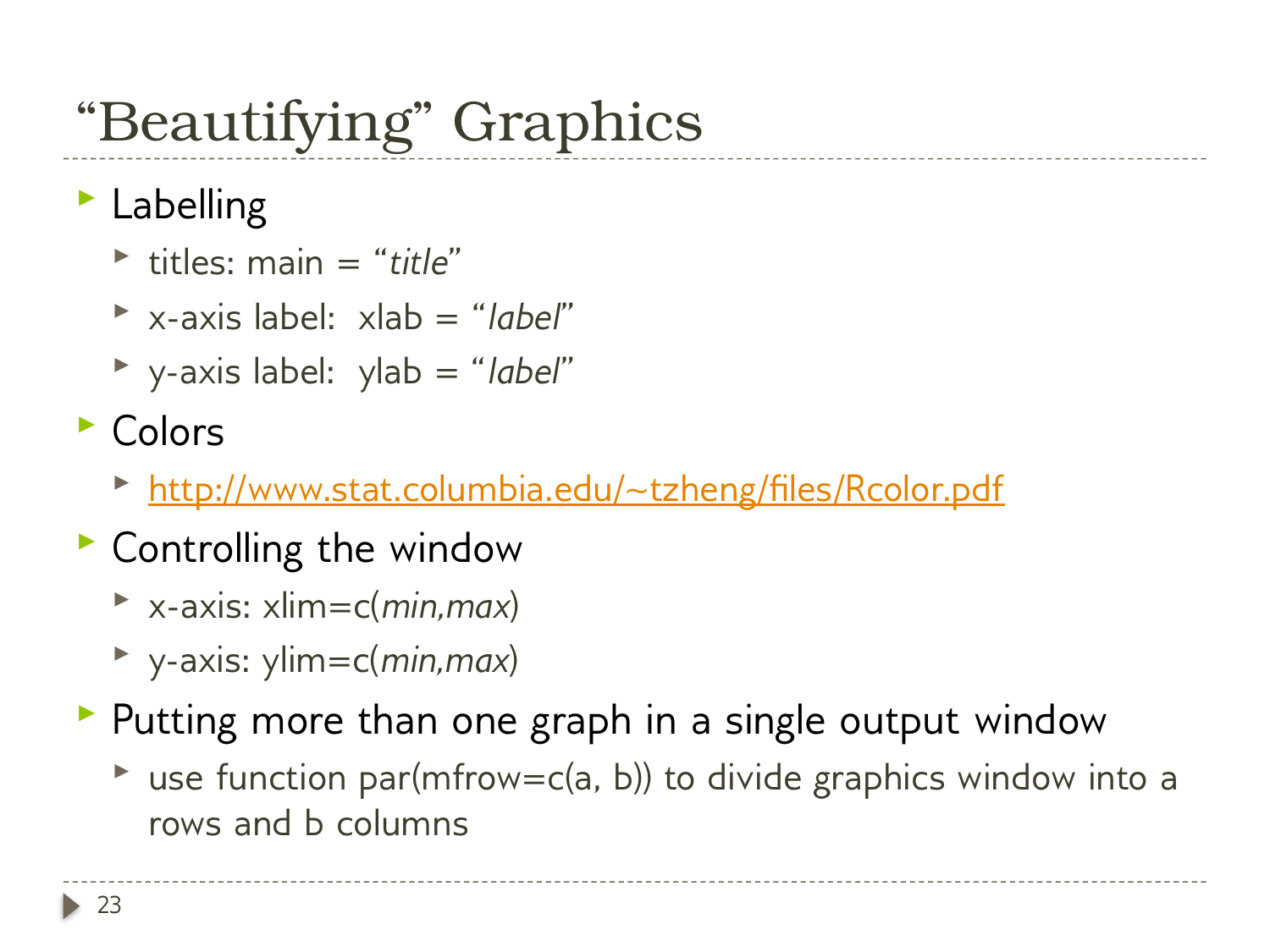

# “Beautifying” Graphics
Labelling
titles: main = “title”
x-axis label:  xlab = “label”
y-axis label:  ylab = “label”
Colors
http://www.stat.columbia.edu/~tzheng/files/Rcolor.pdf
Controlling the window
x-axis: xlim=c(min,max)
y-axis: ylim=c(min,max)
Putting more than one graph in a single output window
use function par(mfrow=c(a, b)) to divide graphics window into a rows and b columns

23